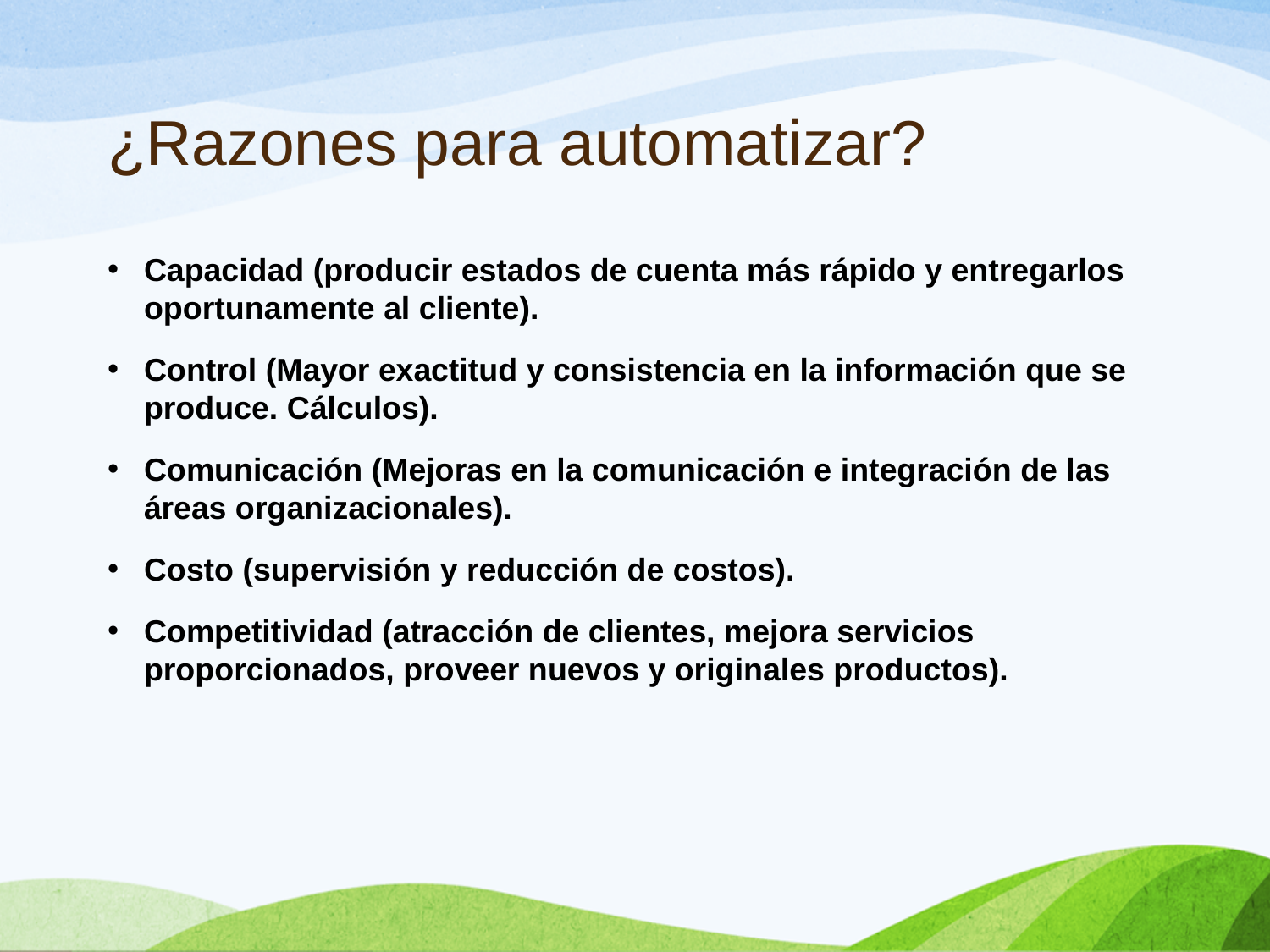

# ¿Razones para automatizar?
Capacidad (producir estados de cuenta más rápido y entregarlos oportunamente al cliente).
Control (Mayor exactitud y consistencia en la información que se produce. Cálculos).
Comunicación (Mejoras en la comunicación e integración de las áreas organizacionales).
Costo (supervisión y reducción de costos).
Competitividad (atracción de clientes, mejora servicios proporcionados, proveer nuevos y originales productos).